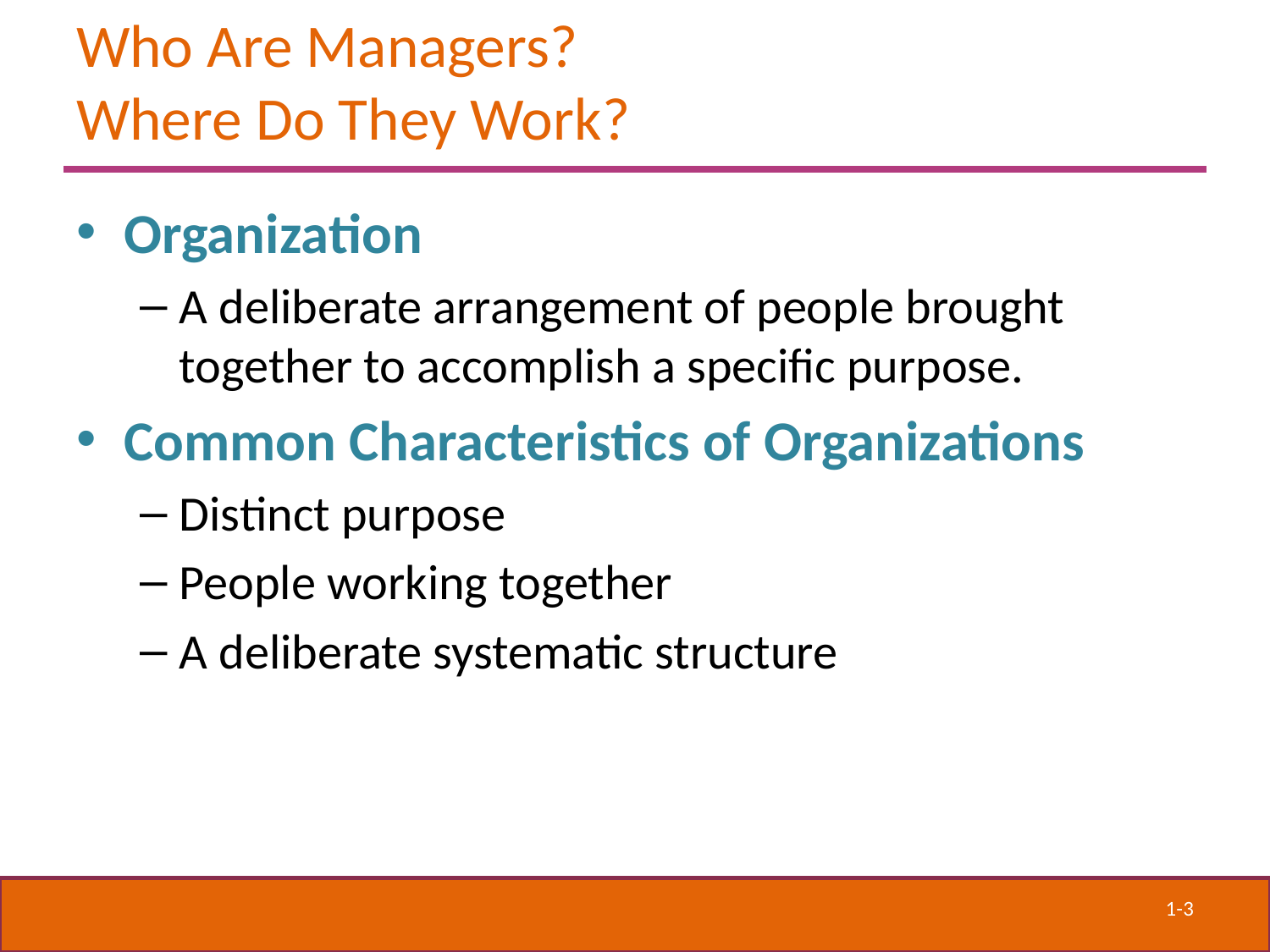

# Who Are Managers? Where Do They Work?
Organization
A deliberate arrangement of people brought together to accomplish a specific purpose.
Common Characteristics of Organizations
Distinct purpose
People working together
A deliberate systematic structure

1-3